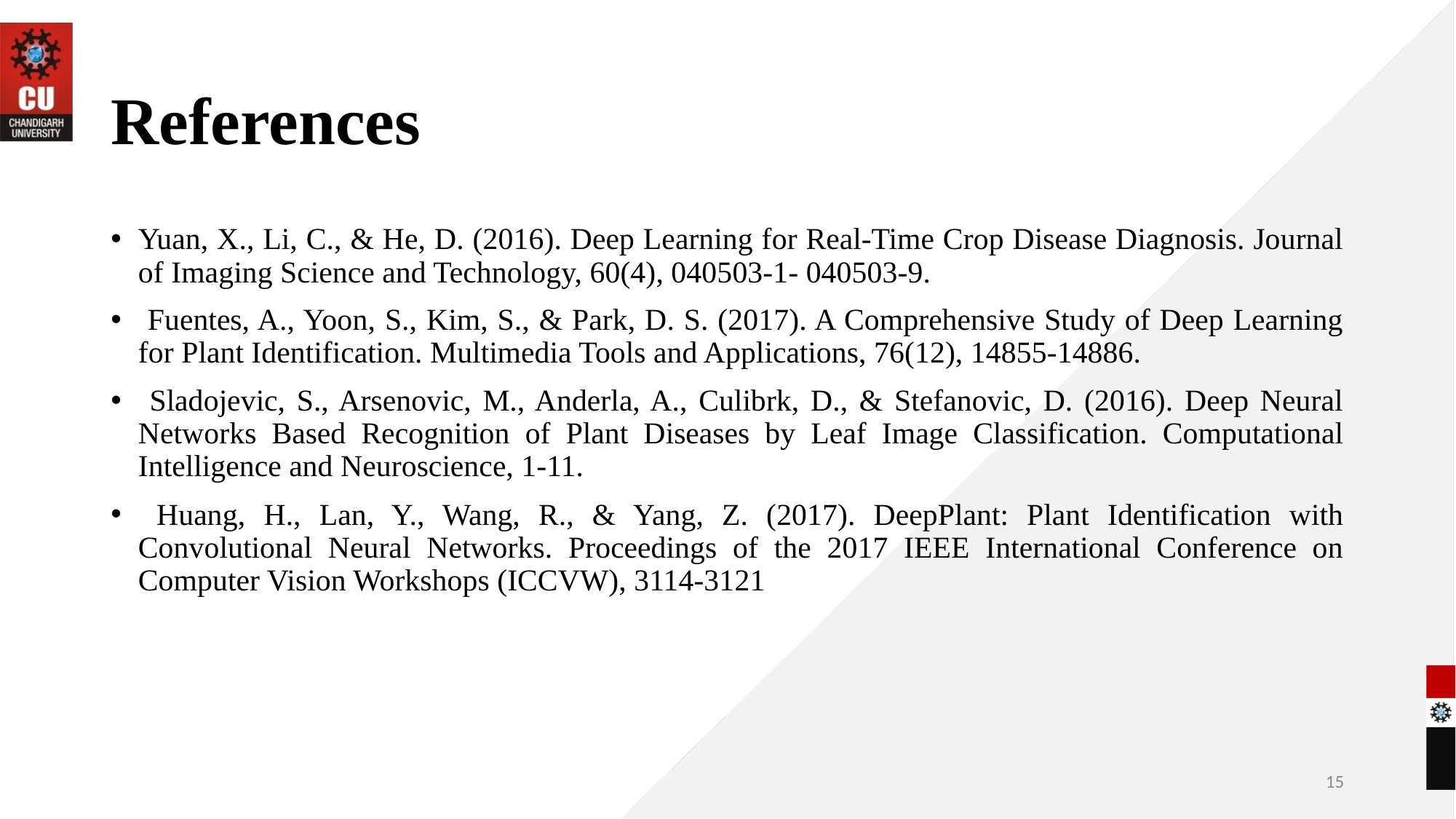

# References
Yuan, X., Li, C., & He, D. (2016). Deep Learning for Real-Time Crop Disease Diagnosis. Journal of Imaging Science and Technology, 60(4), 040503-1- 040503-9.
 Fuentes, A., Yoon, S., Kim, S., & Park, D. S. (2017). A Comprehensive Study of Deep Learning for Plant Identification. Multimedia Tools and Applications, 76(12), 14855-14886.
 Sladojevic, S., Arsenovic, M., Anderla, A., Culibrk, D., & Stefanovic, D. (2016). Deep Neural Networks Based Recognition of Plant Diseases by Leaf Image Classification. Computational Intelligence and Neuroscience, 1-11.
 Huang, H., Lan, Y., Wang, R., & Yang, Z. (2017). DeepPlant: Plant Identification with Convolutional Neural Networks. Proceedings of the 2017 IEEE International Conference on Computer Vision Workshops (ICCVW), 3114-3121
15